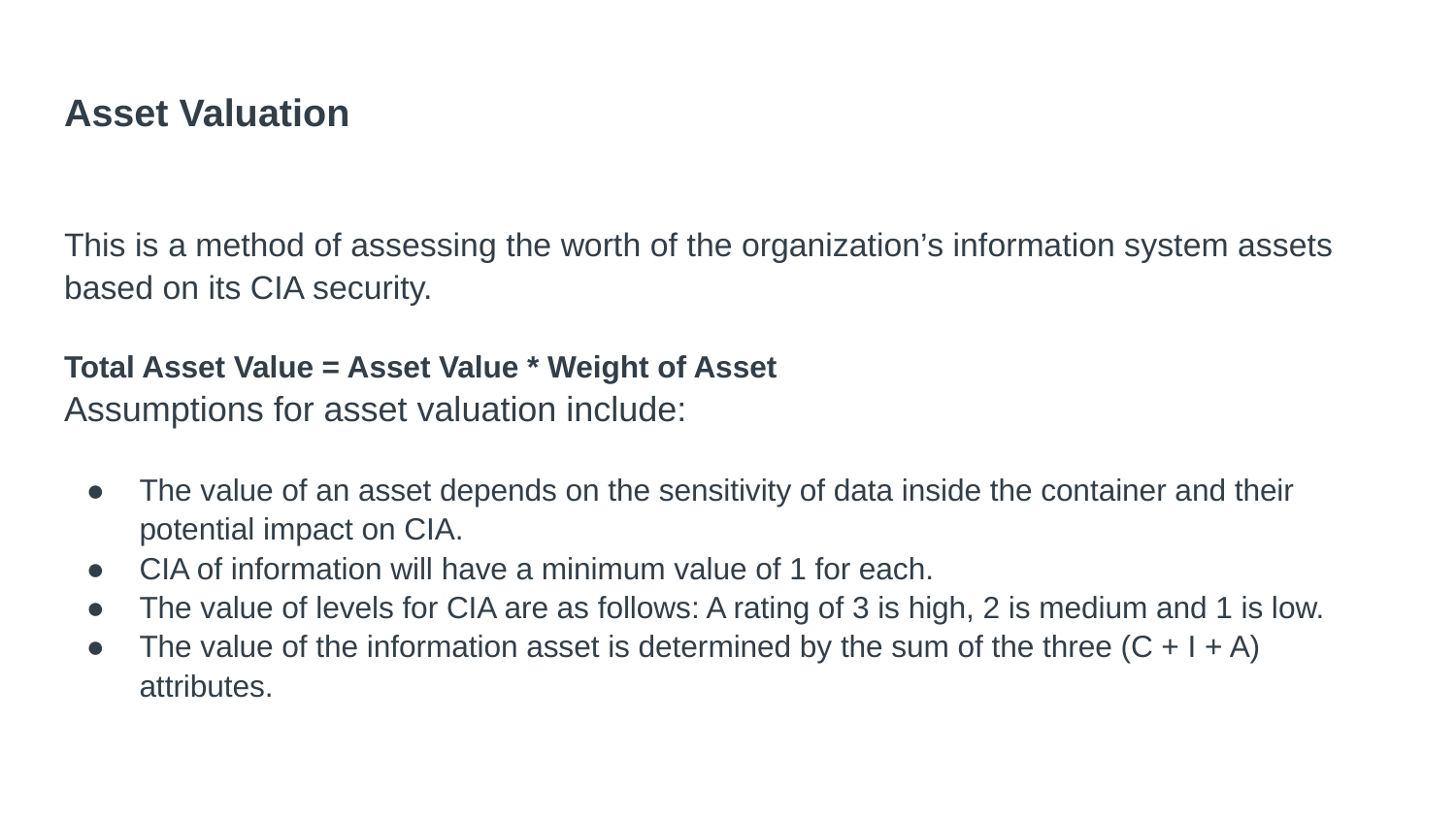

# Asset Valuation
This is a method of assessing the worth of the organization’s information system assets based on its CIA security.
Total Asset Value = Asset Value * Weight of Asset
Assumptions for asset valuation include:
The value of an asset depends on the sensitivity of data inside the container and their potential impact on CIA.
CIA of information will have a minimum value of 1 for each.
The value of levels for CIA are as follows: A rating of 3 is high, 2 is medium and 1 is low.
The value of the information asset is determined by the sum of the three (C + I + A) attributes.